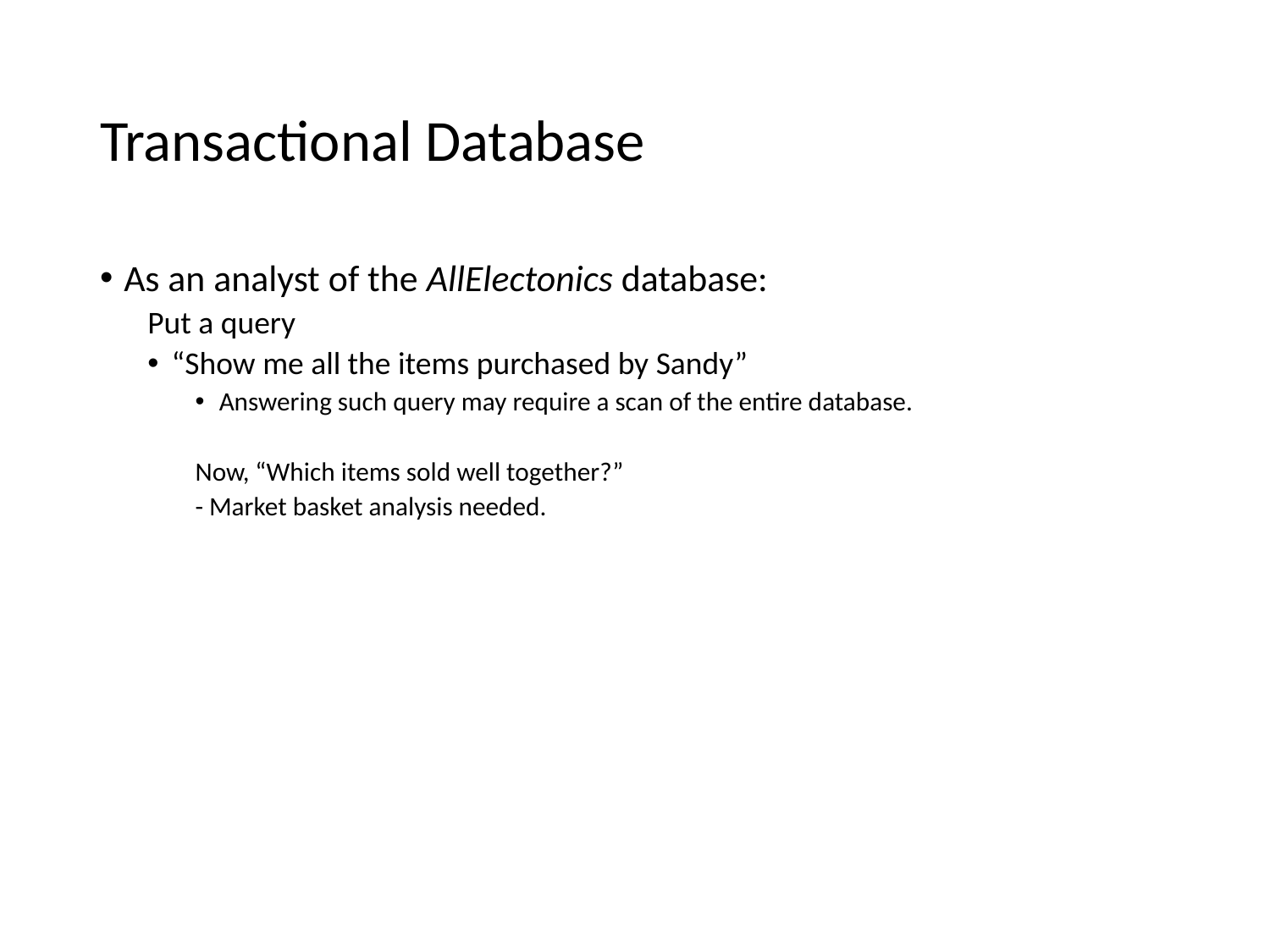

# Transactional Database
As an analyst of the AllElectonics database:
Put a query
“Show me all the items purchased by Sandy”
Answering such query may require a scan of the entire database.

Now, “Which items sold well together?”
- Market basket analysis needed.